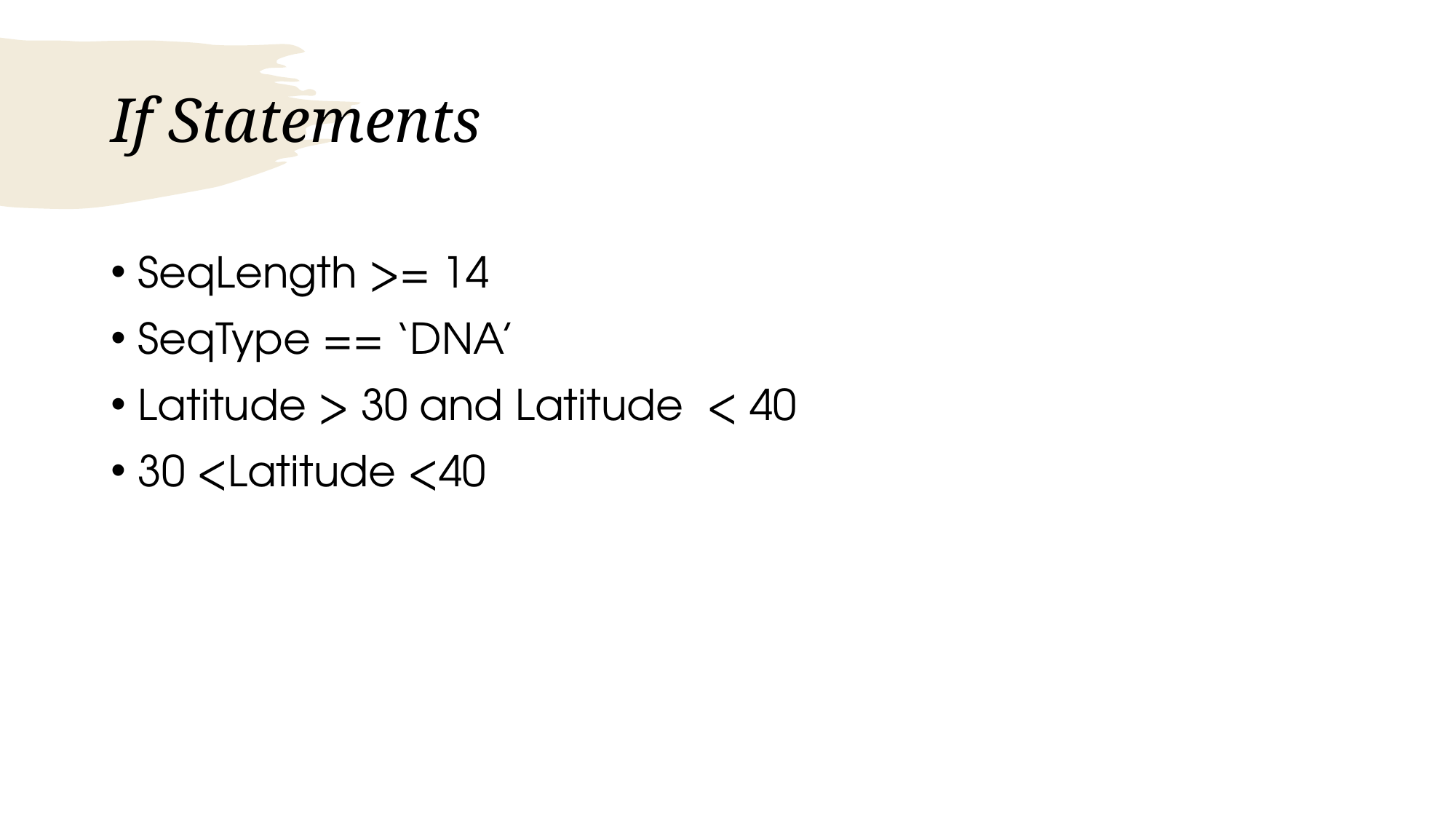

# If Statements
SeqLength >= 14
SeqType == ‘DNA’
Latitude > 30 and Latitude  < 40
30 <Latitude <40